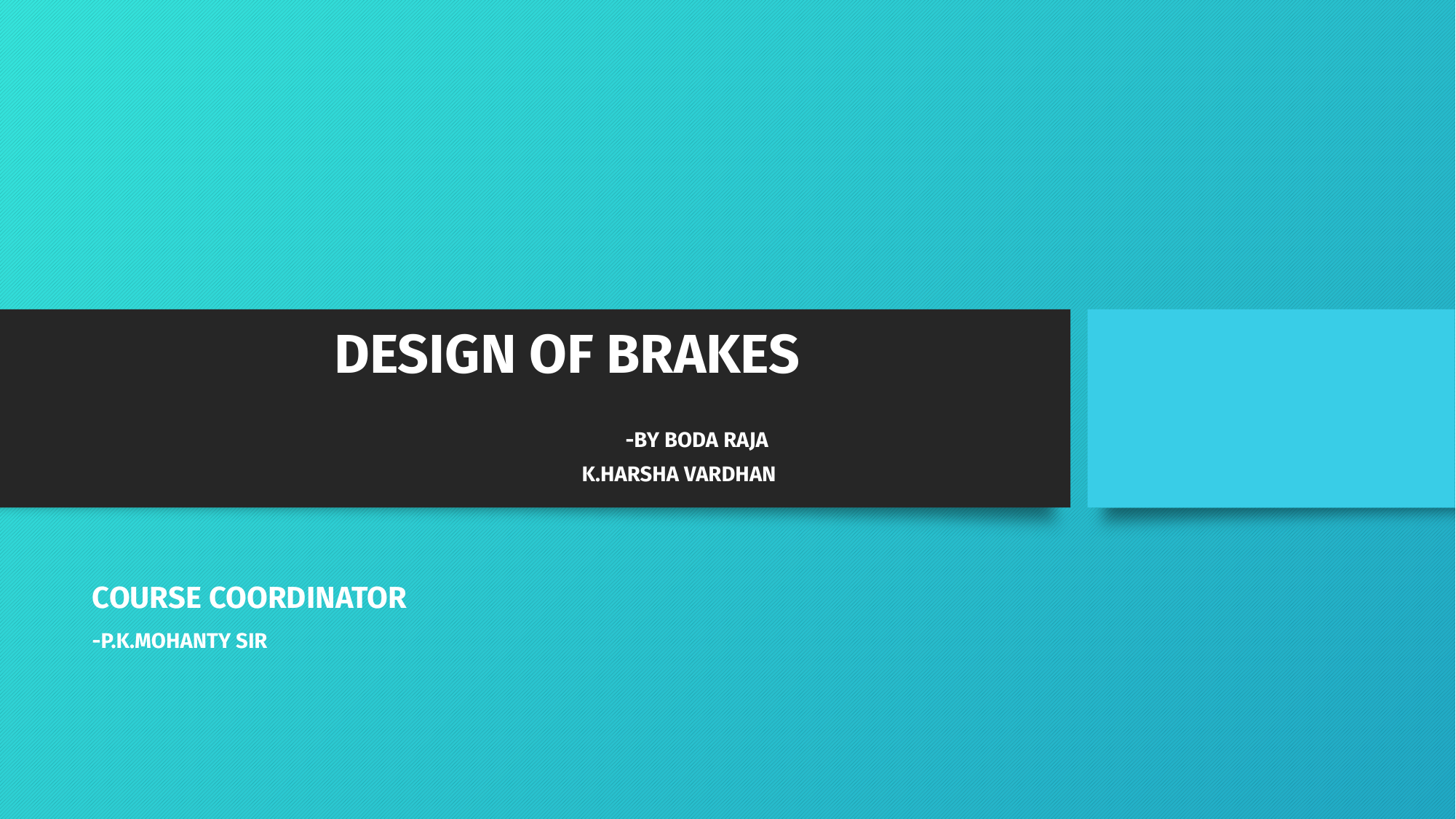

# DESIGN OF BRAKES -BY BODA RAJA K.HARSHA VARDHAN

COURSE COORDINATOR
-P.K.MOHANTY SIR